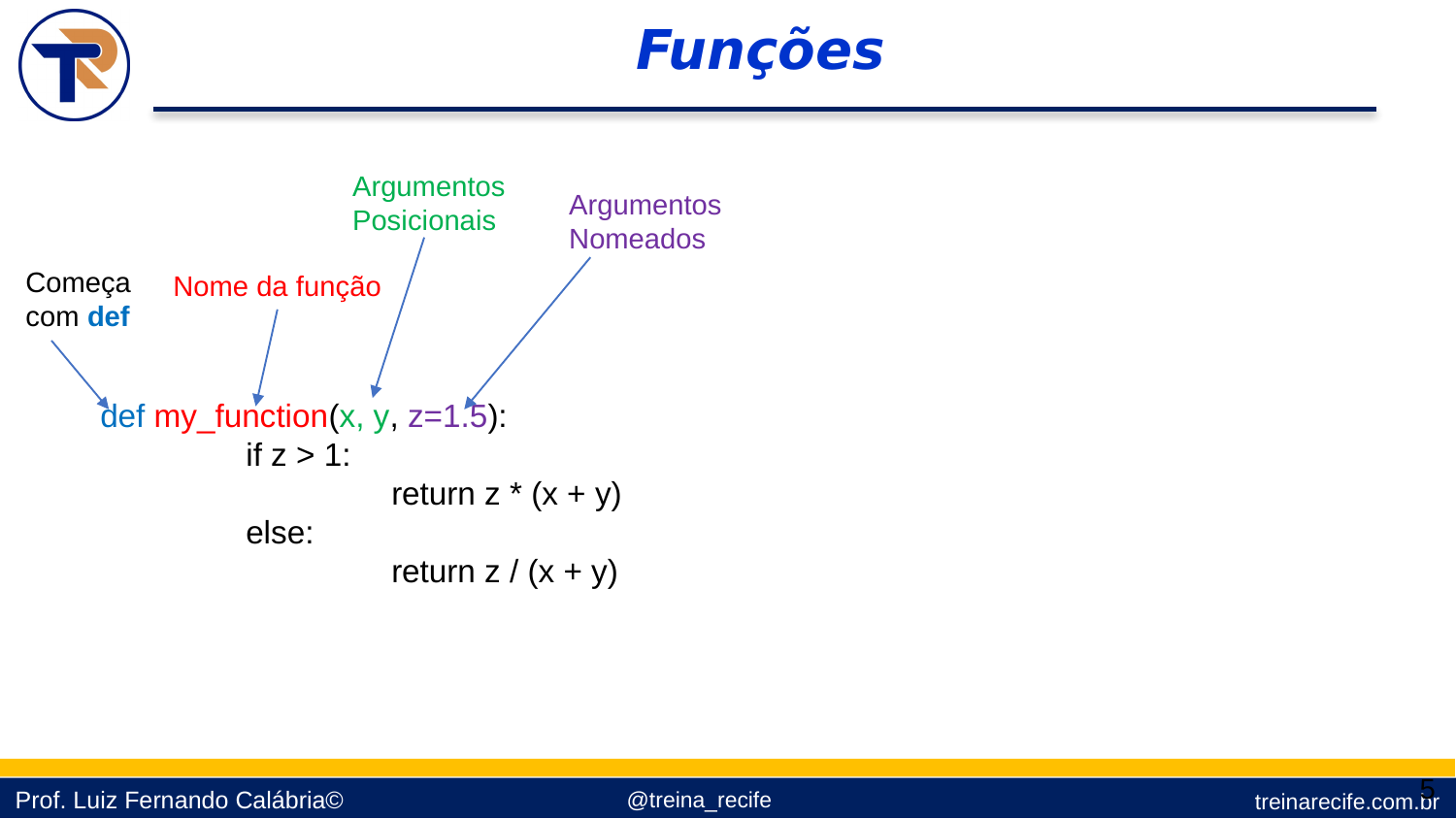

Funções
Argumentos Posicionais
Argumentos Nomeados
Começa com def
Nome da função

def my_function(x, y, z=1.5):
	if z > 1:
		return z * (x + y)
	else:
		return z / (x + y)

5